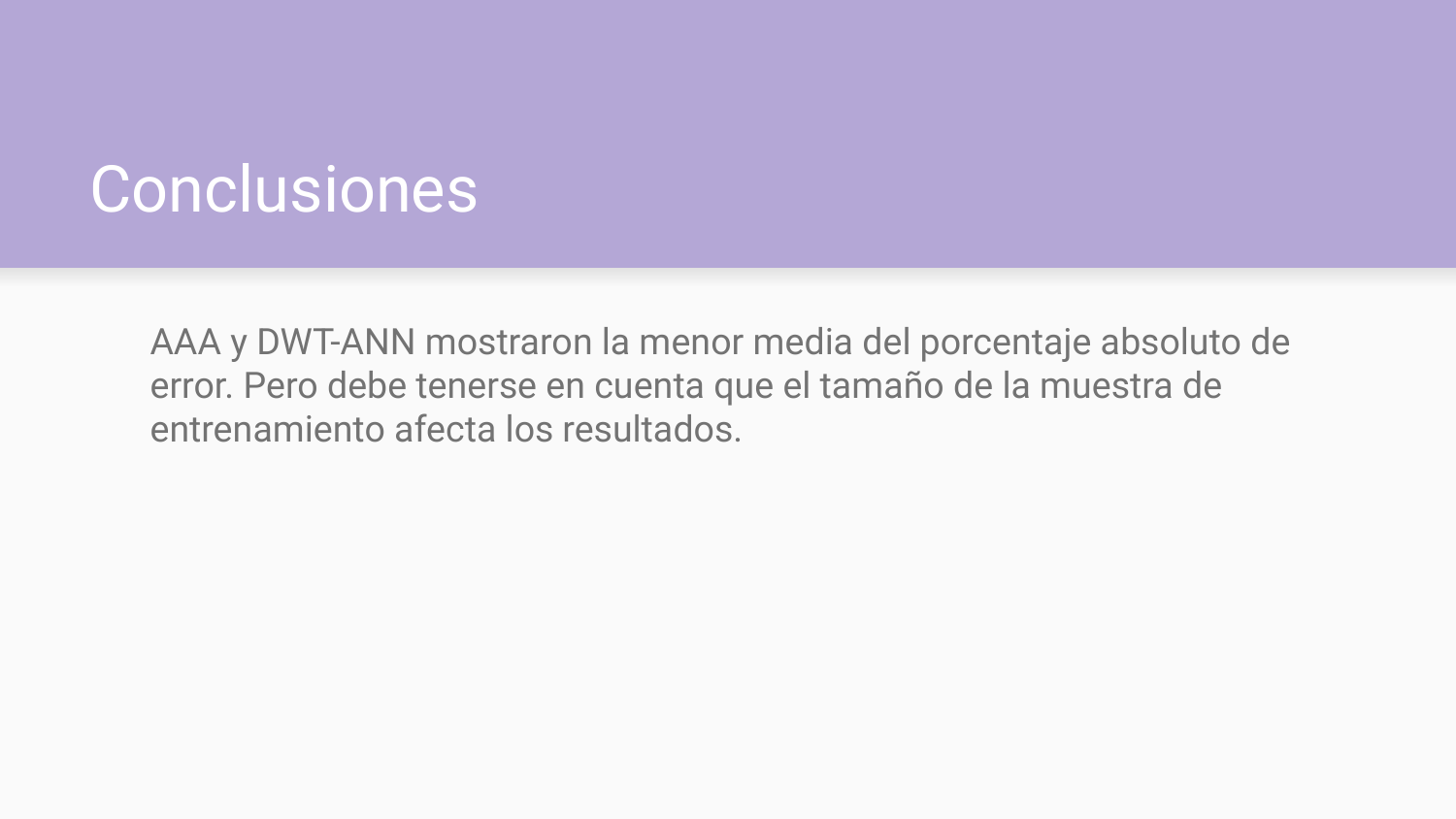

# Conclusiones
AAA y DWT-ANN mostraron la menor media del porcentaje absoluto de error. Pero debe tenerse en cuenta que el tamaño de la muestra de entrenamiento afecta los resultados.